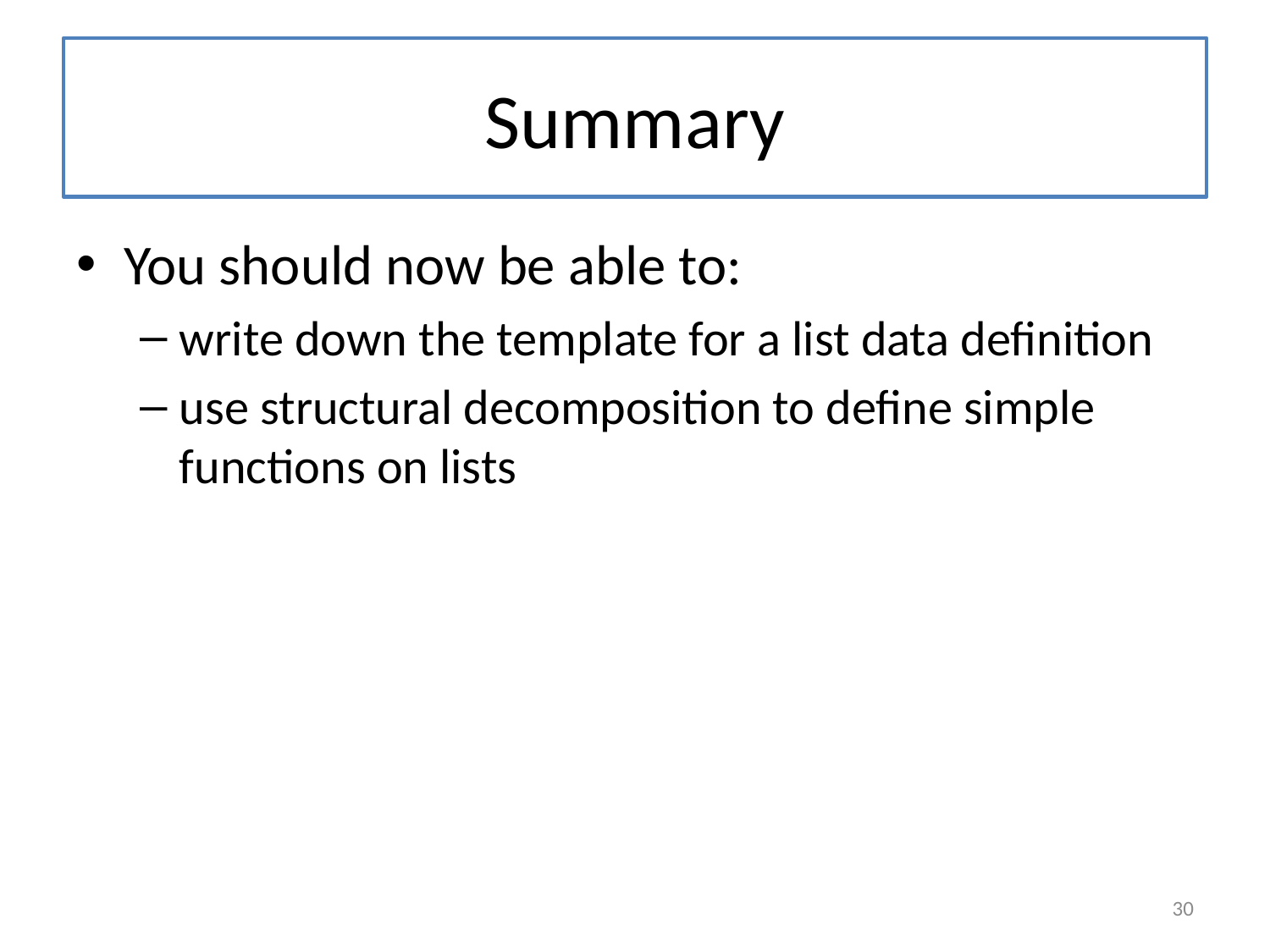

# Summary
You should now be able to:
write down the template for a list data definition
use structural decomposition to define simple functions on lists

30